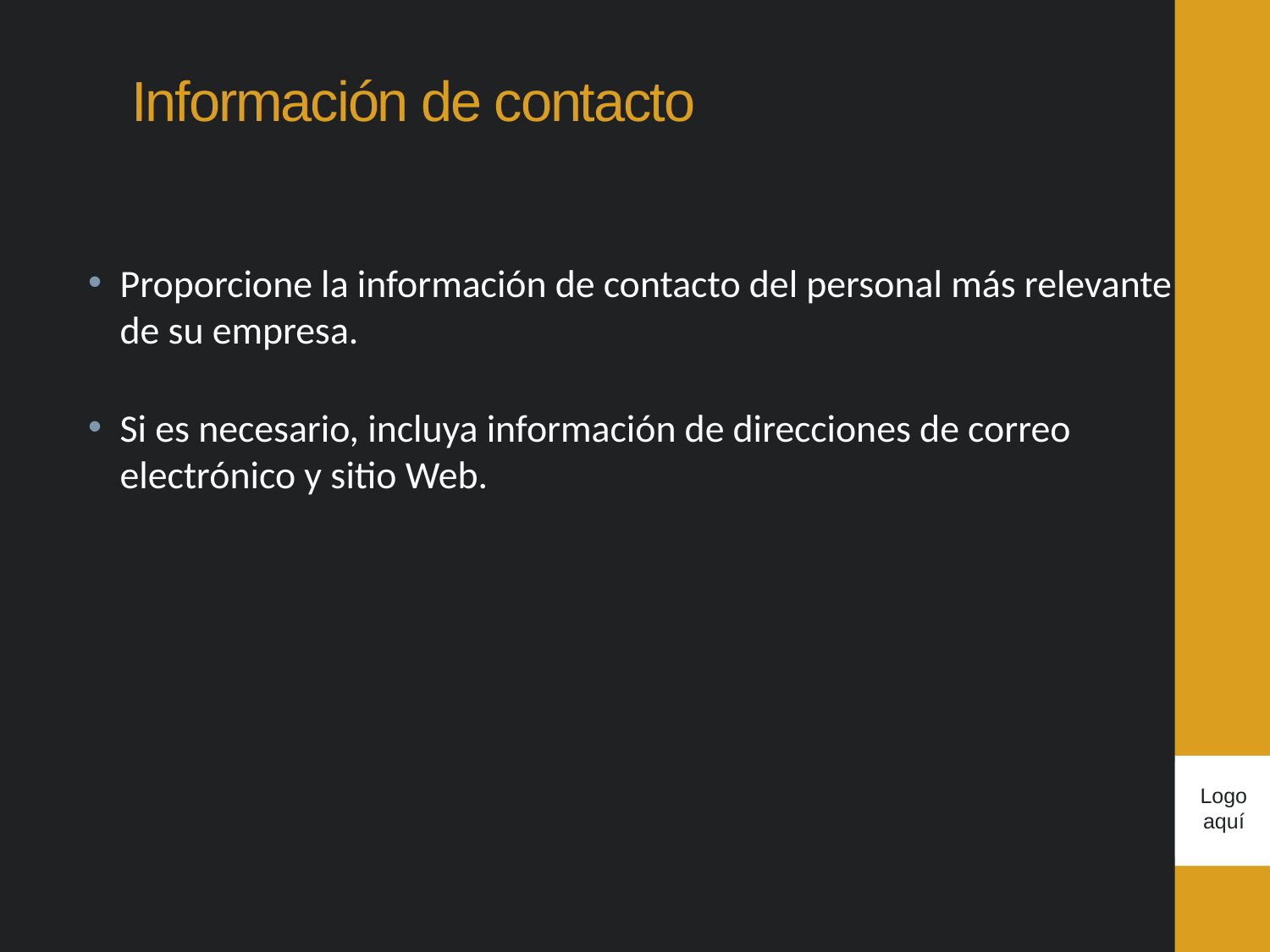

# Información de contacto
Proporcione la información de contacto del personal más relevante de su empresa.

Si es necesario, incluya información de direcciones de correo electrónico y sitio Web.

Logo aquí